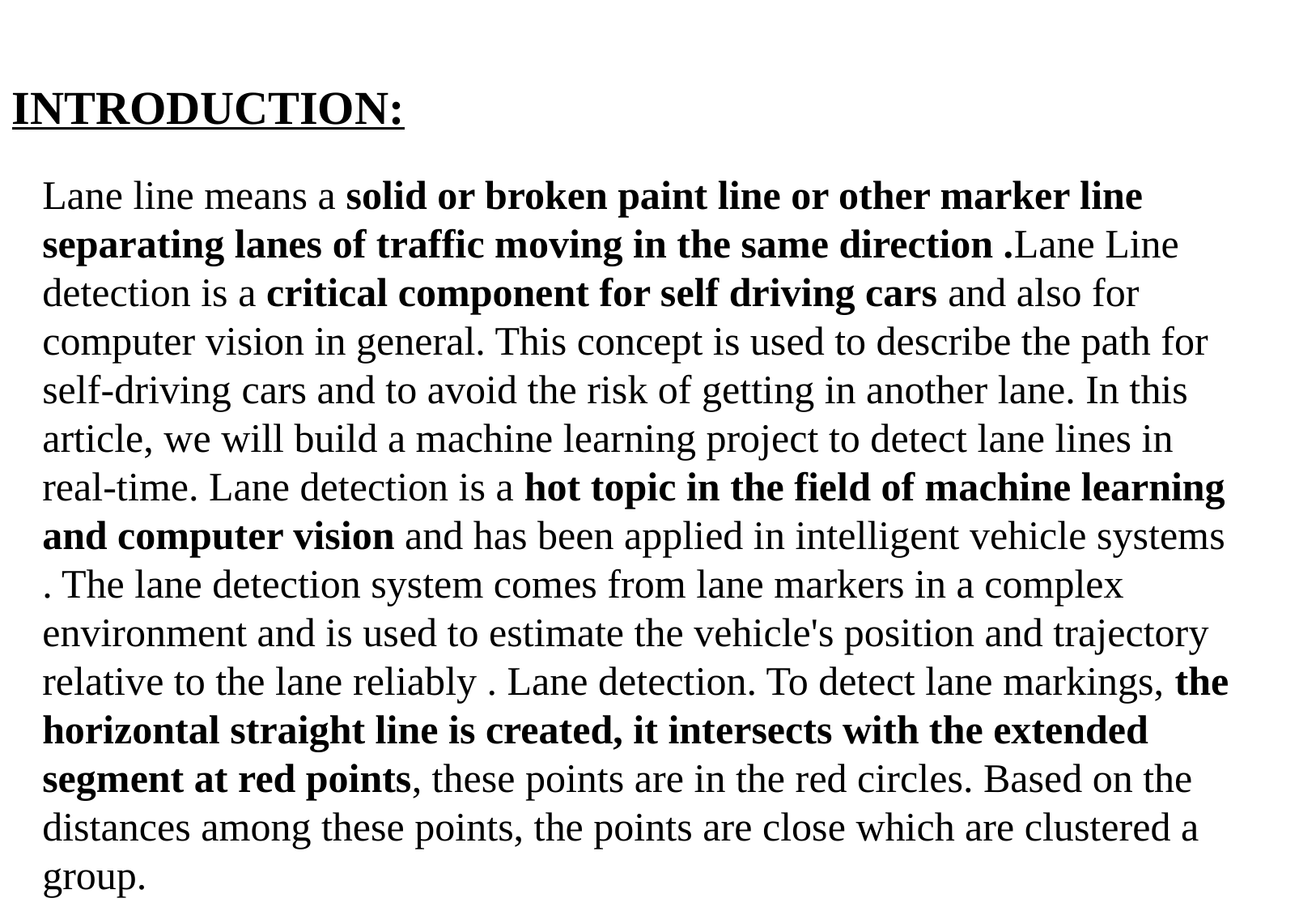

INTRODUCTION:
Lane line means a solid or broken paint line or other marker line separating lanes of traffic moving in the same direction .Lane Line detection is a critical component for self driving cars and also for computer vision in general. This concept is used to describe the path for self-driving cars and to avoid the risk of getting in another lane. In this article, we will build a machine learning project to detect lane lines in real-time. Lane detection is a hot topic in the field of machine learning and computer vision and has been applied in intelligent vehicle systems . The lane detection system comes from lane markers in a complex environment and is used to estimate the vehicle's position and trajectory relative to the lane reliably . Lane detection. To detect lane markings, the horizontal straight line is created, it intersects with the extended segment at red points, these points are in the red circles. Based on the distances among these points, the points are close which are clustered a group.